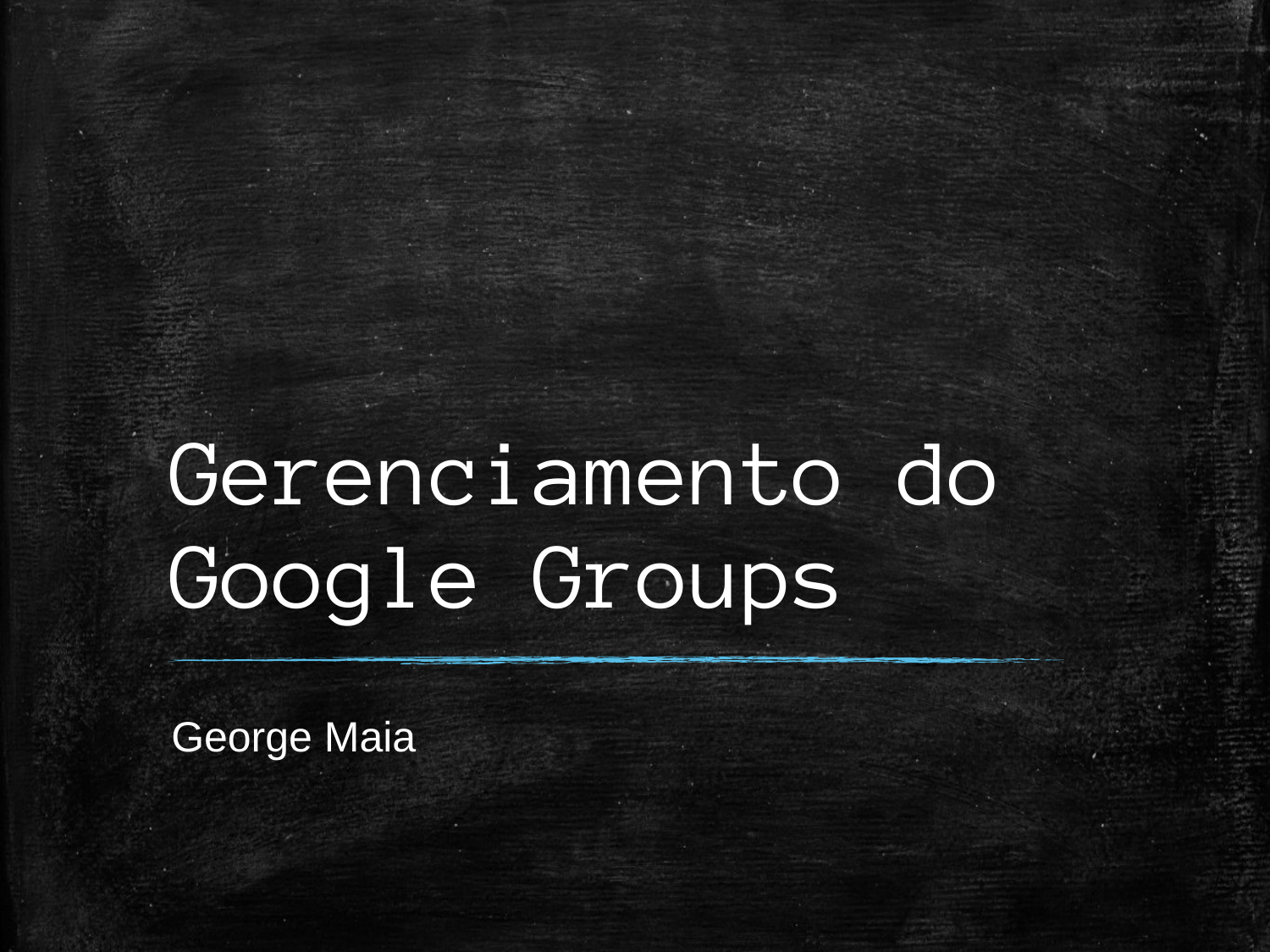

# Gerenciamento do Google Groups
George Maia